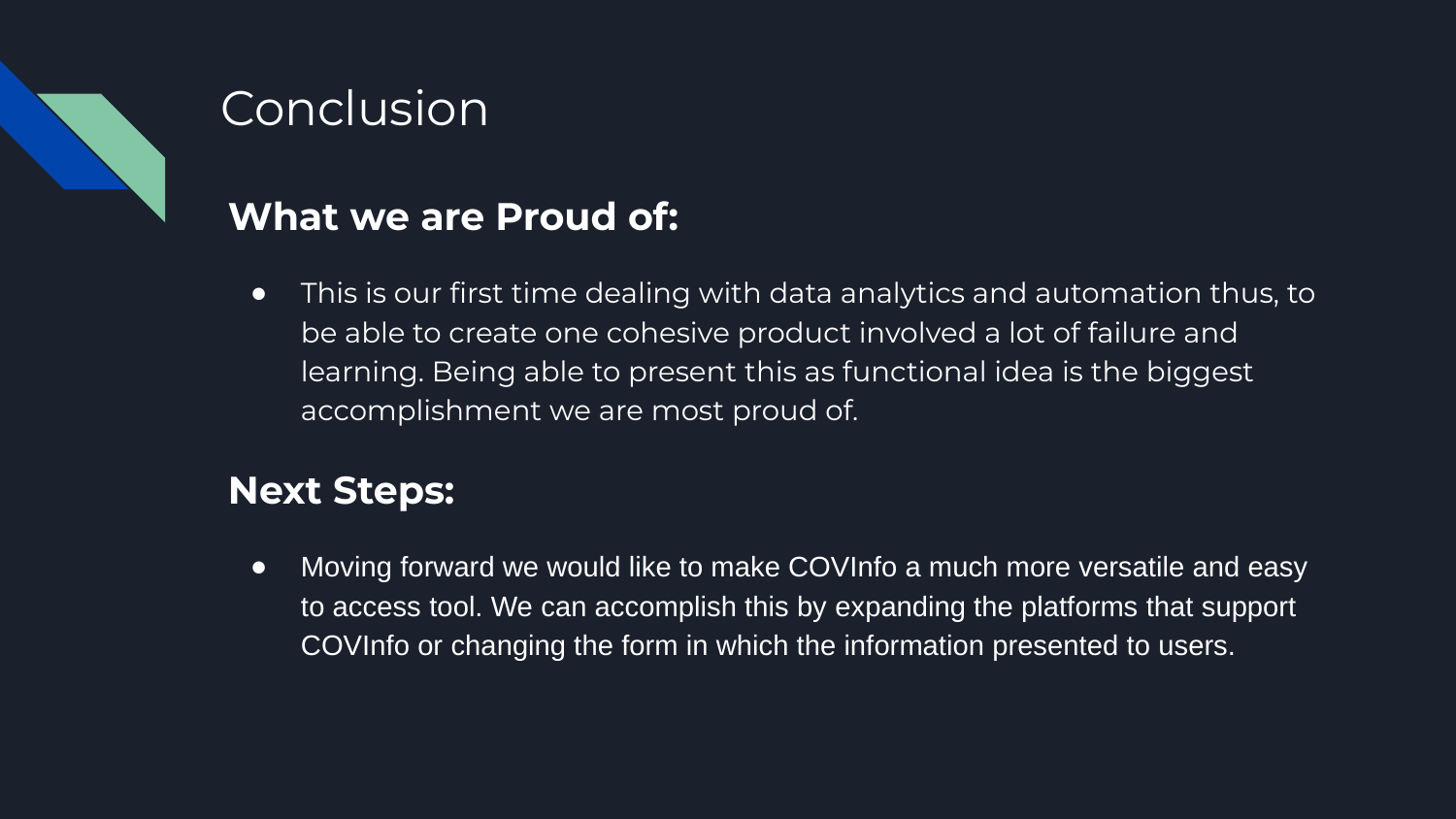

# Conclusion
What we are Proud of:
This is our first time dealing with data analytics and automation thus, to be able to create one cohesive product involved a lot of failure and learning. Being able to present this as functional idea is the biggest  accomplishment we are most proud of.
Next Steps:
Moving forward we would like to make COVInfo a much more versatile and easy to access tool. We can accomplish this by expanding the platforms that support COVInfo or changing the form in which the information presented to users.